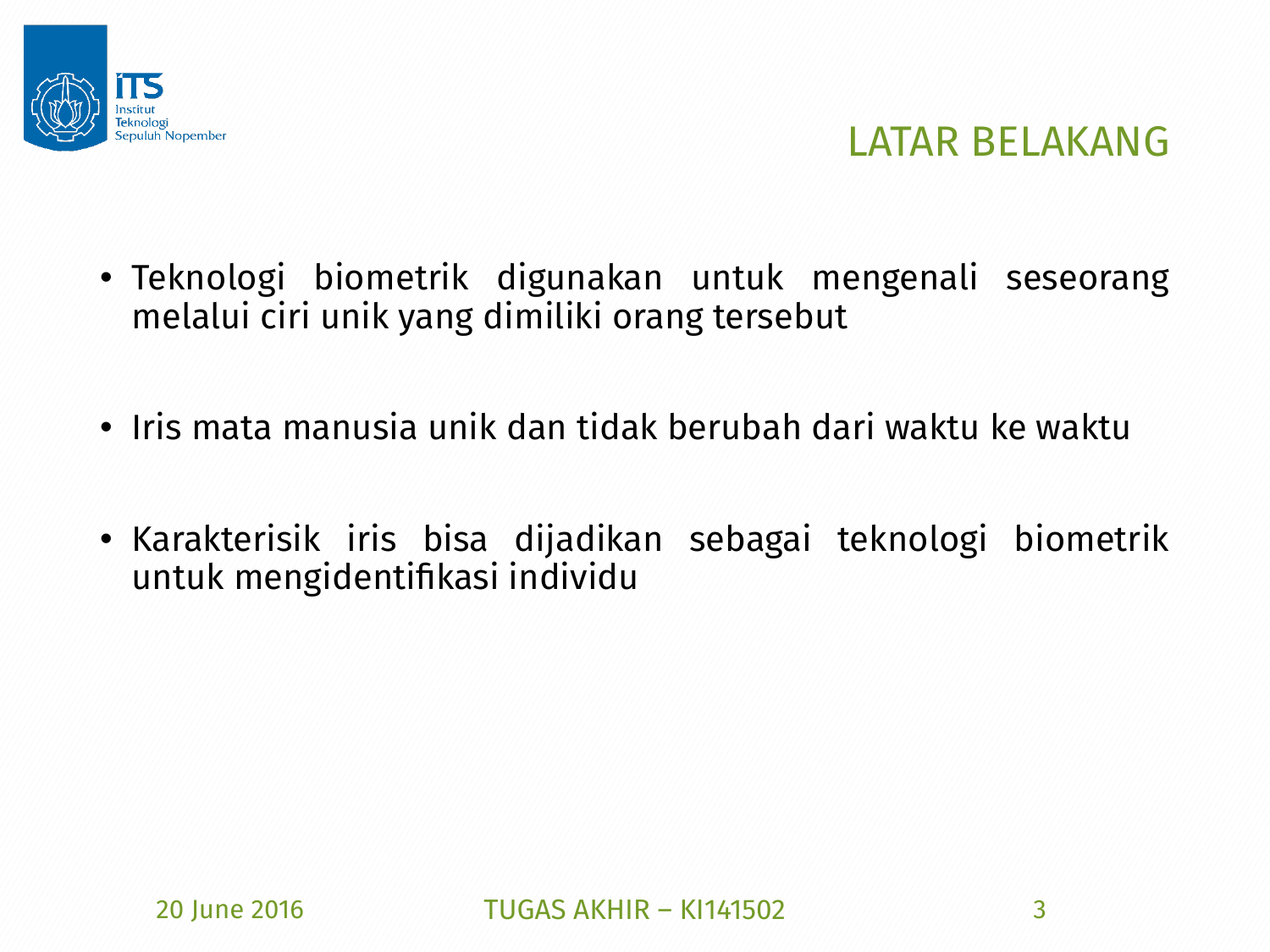

# LATAR BELAKANG
Teknologi biometrik digunakan untuk mengenali seseorang melalui ciri unik yang dimiliki orang tersebut

Iris mata manusia unik dan tidak berubah dari waktu ke waktu

Karakterisik iris bisa dijadikan sebagai teknologi biometrik untuk mengidentifikasi individu

20 June 2016
TUGAS AKHIR – KI141502
3